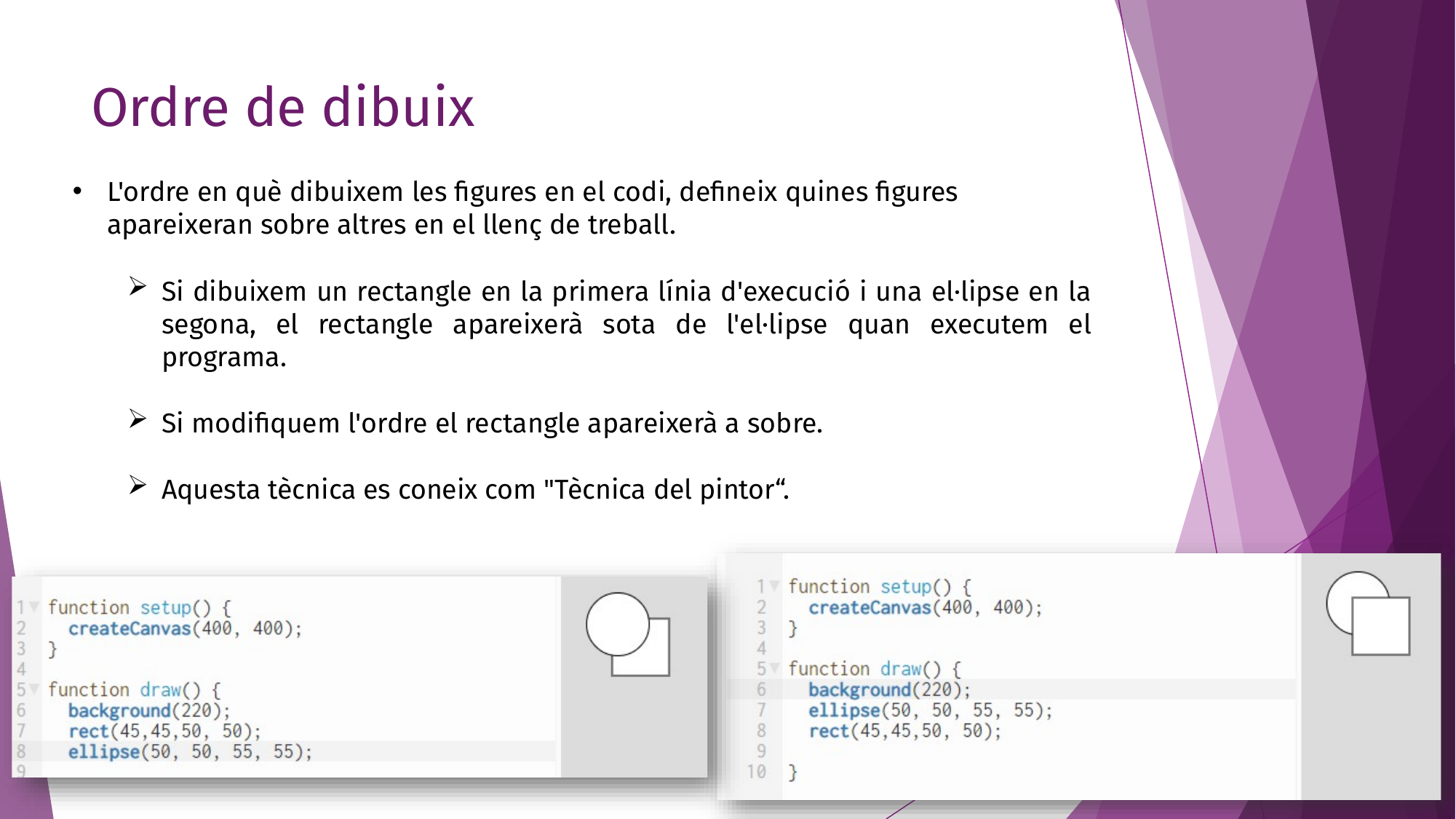

# Ordre de dibuix
L'ordre en què dibuixem les figures en el codi, defineix quines figures apareixeran sobre altres en el llenç de treball.

Si dibuixem un rectangle en la primera línia d'execució i una el·lipse en la segona, el rectangle apareixerà sota de l'el·lipse quan executem el programa.

Si modifiquem l'ordre el rectangle apareixerà a sobre.

Aquesta tècnica es coneix com "Tècnica del pintor“.